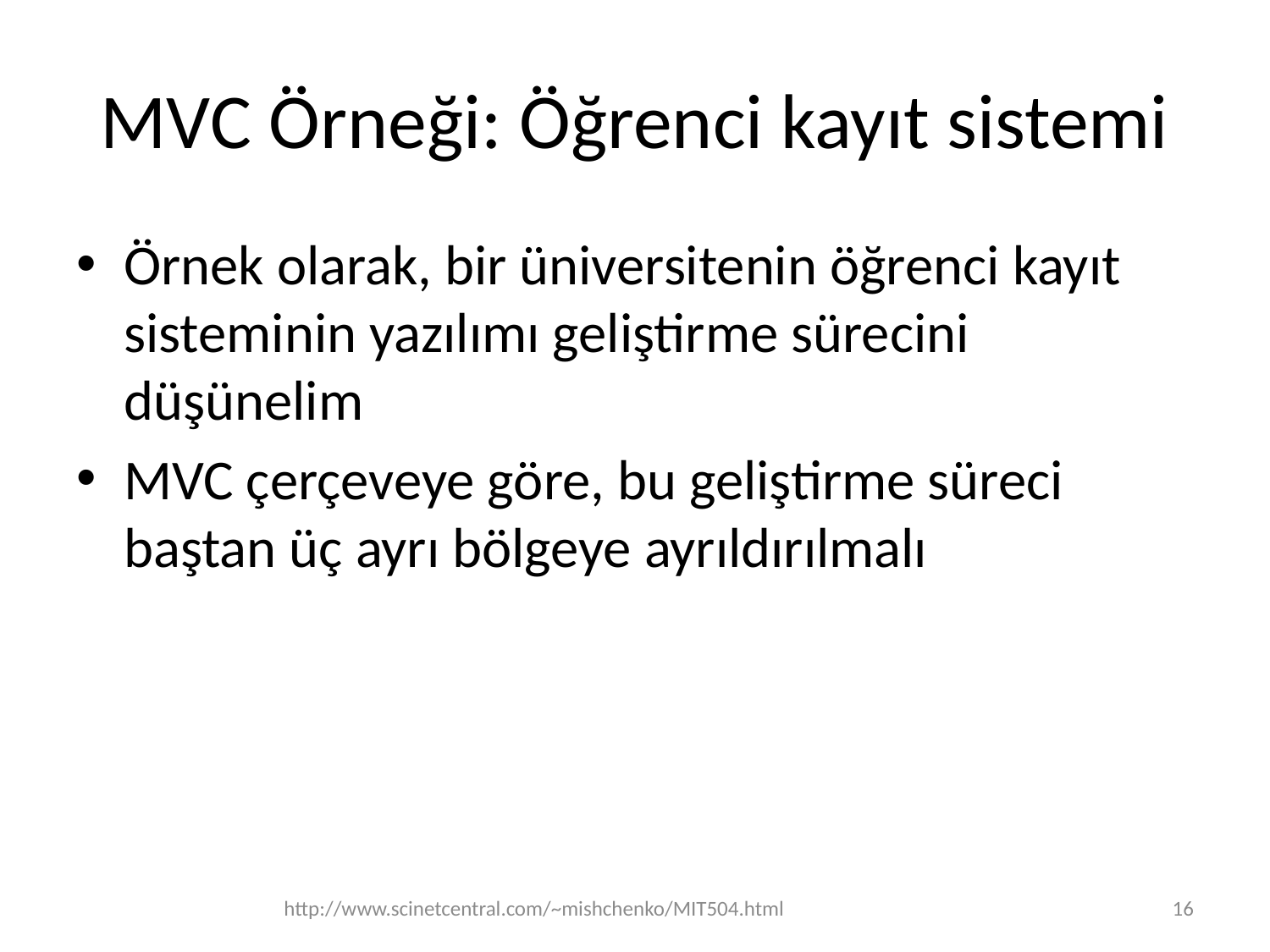

# MVC Örneği: Öğrenci kayıt sistemi
Örnek olarak, bir üniversitenin öğrenci kayıt sisteminin yazılımı geliştirme sürecini düşünelim
MVC çerçeveye göre, bu geliştirme süreci baştan üç ayrı bölgeye ayrıldırılmalı
http://www.scinetcentral.com/~mishchenko/MIT504.html
16